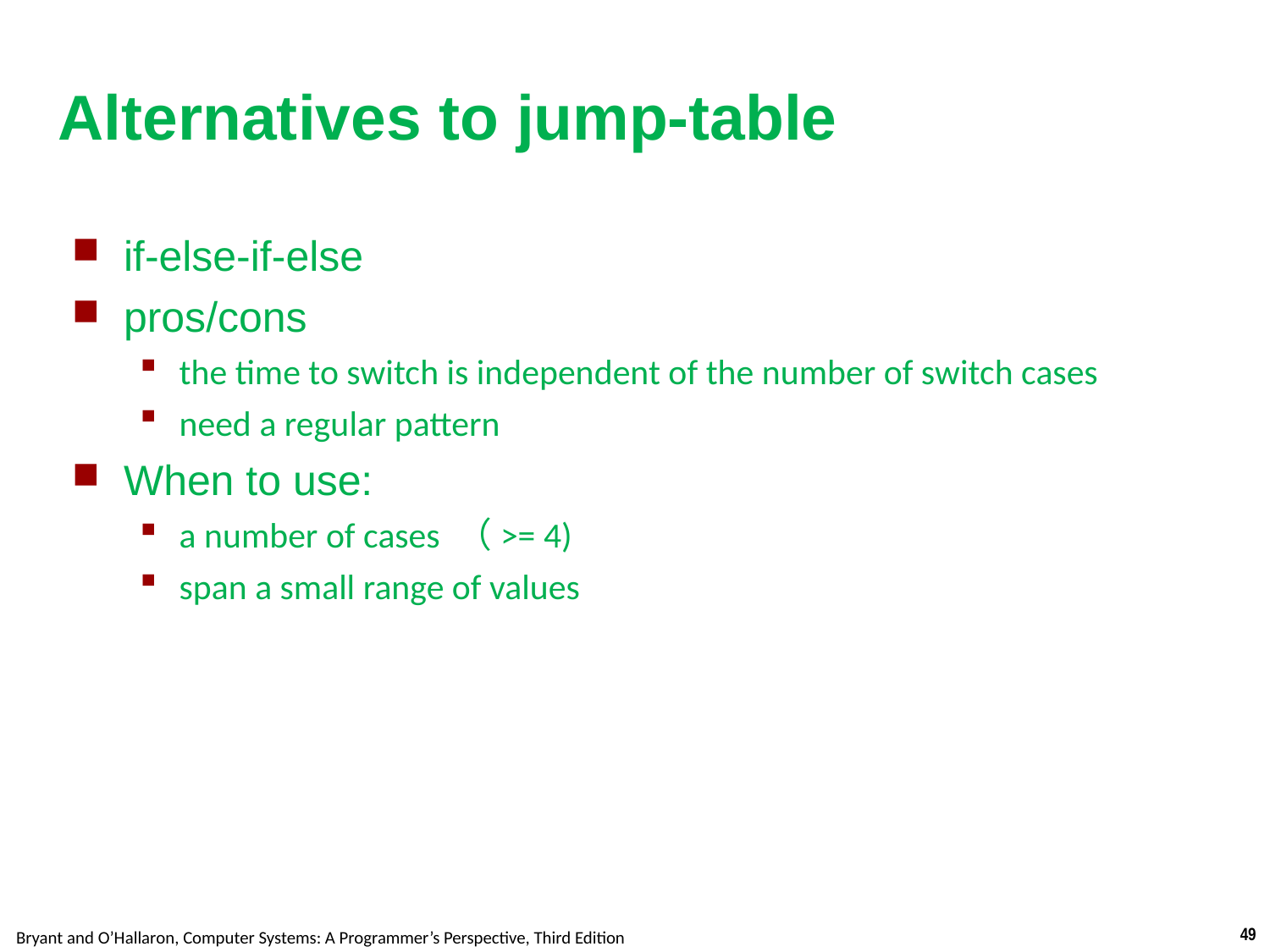

# Alternatives to jump-table
if-else-if-else
pros/cons
the time to switch is independent of the number of switch cases
need a regular pattern
When to use:
a number of cases （>= 4)
span a small range of values